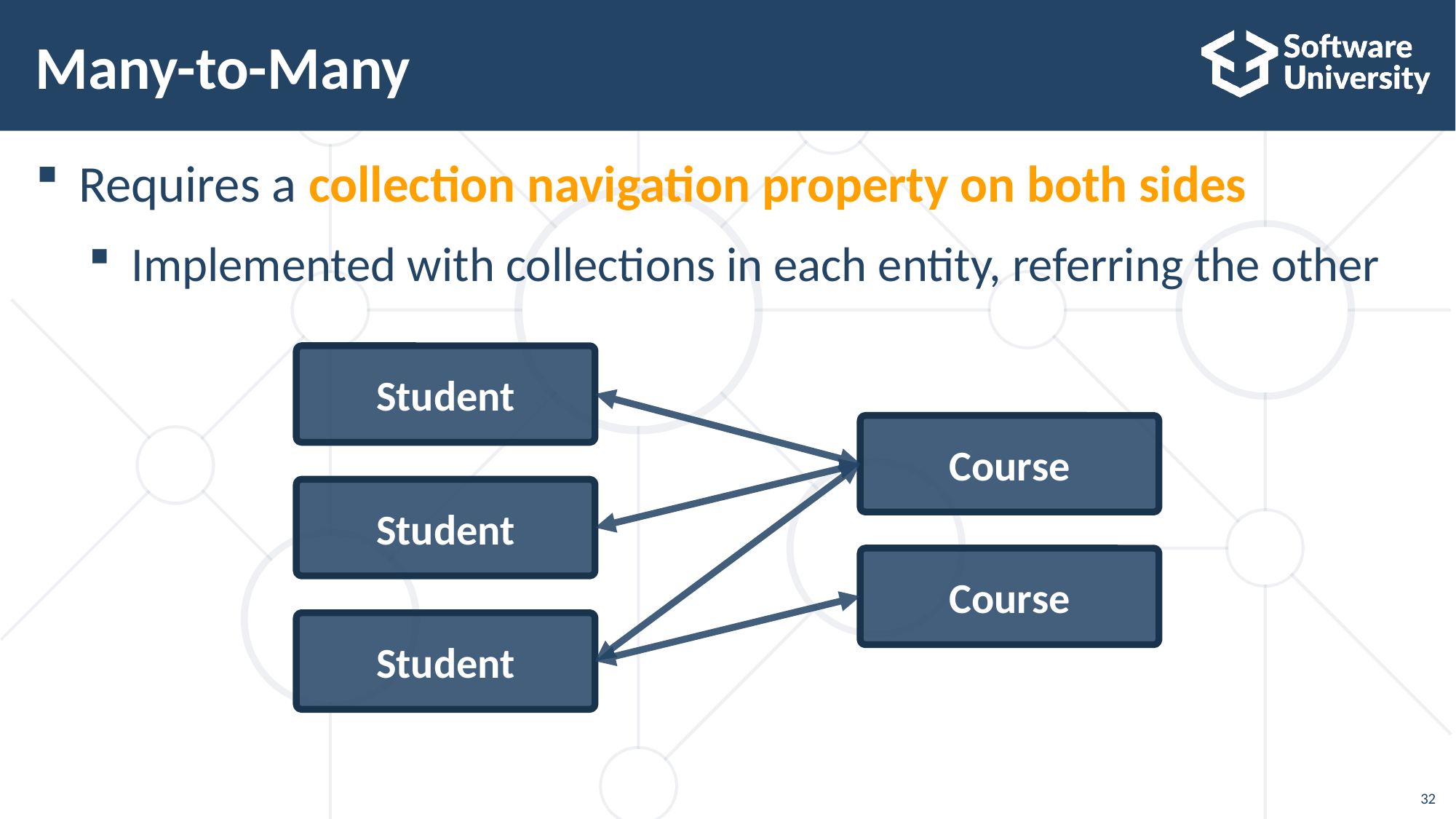

# Many-to-Many
Requires a collection navigation property on both sides
Implemented with collections in each entity, referring the other
Student
Course
Student
Course
Student
32